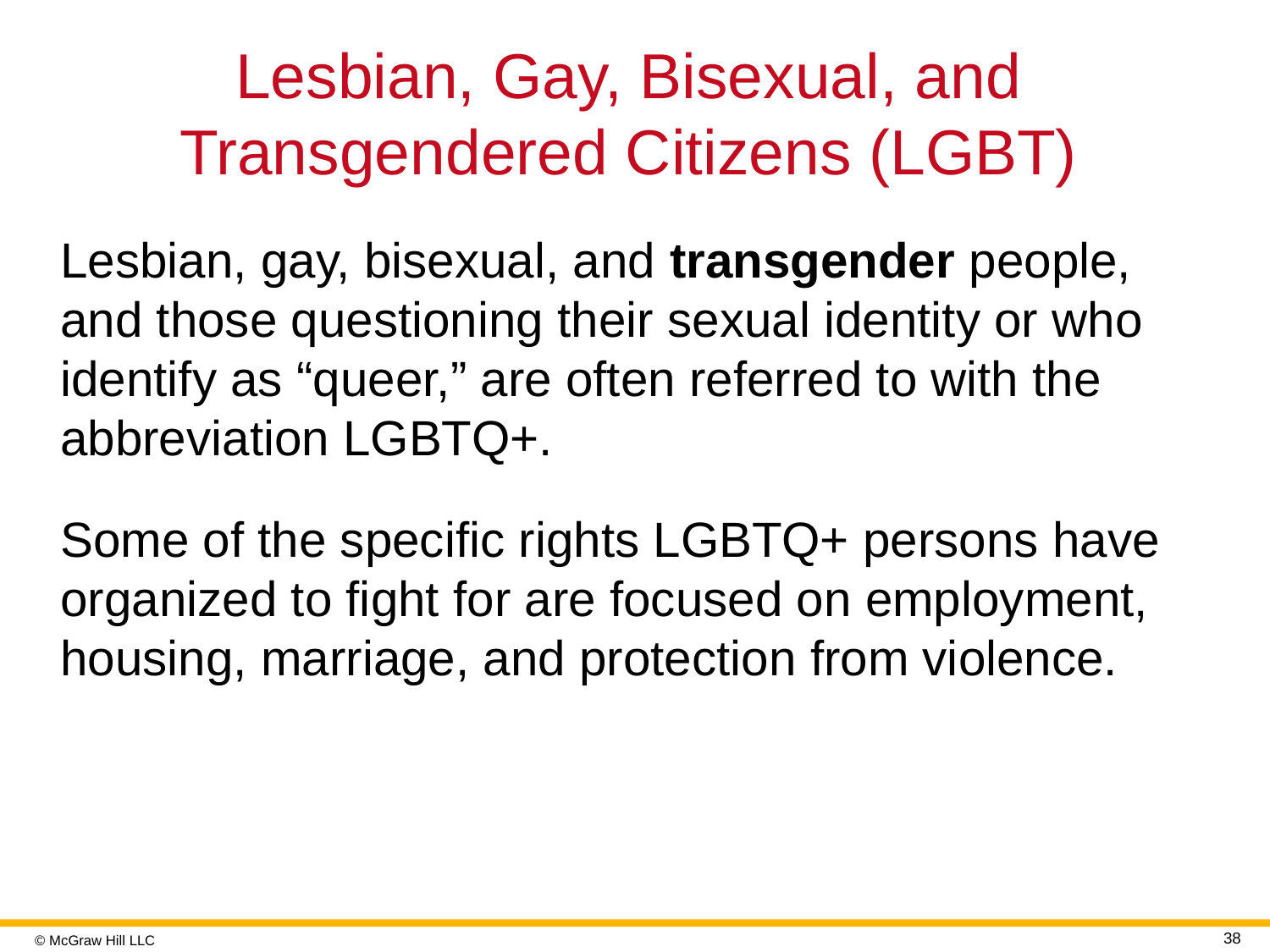

# Lesbian, Gay, Bisexual, and Transgendered Citizens (LGBT)
Lesbian, gay, bisexual, and transgender people, and those questioning their sexual identity or who identify as “queer,” are often referred to with the abbreviation LGBTQ+.
Some of the specific rights LGBTQ+ persons have organized to fight for are focused on employment, housing, marriage, and protection from violence.
38